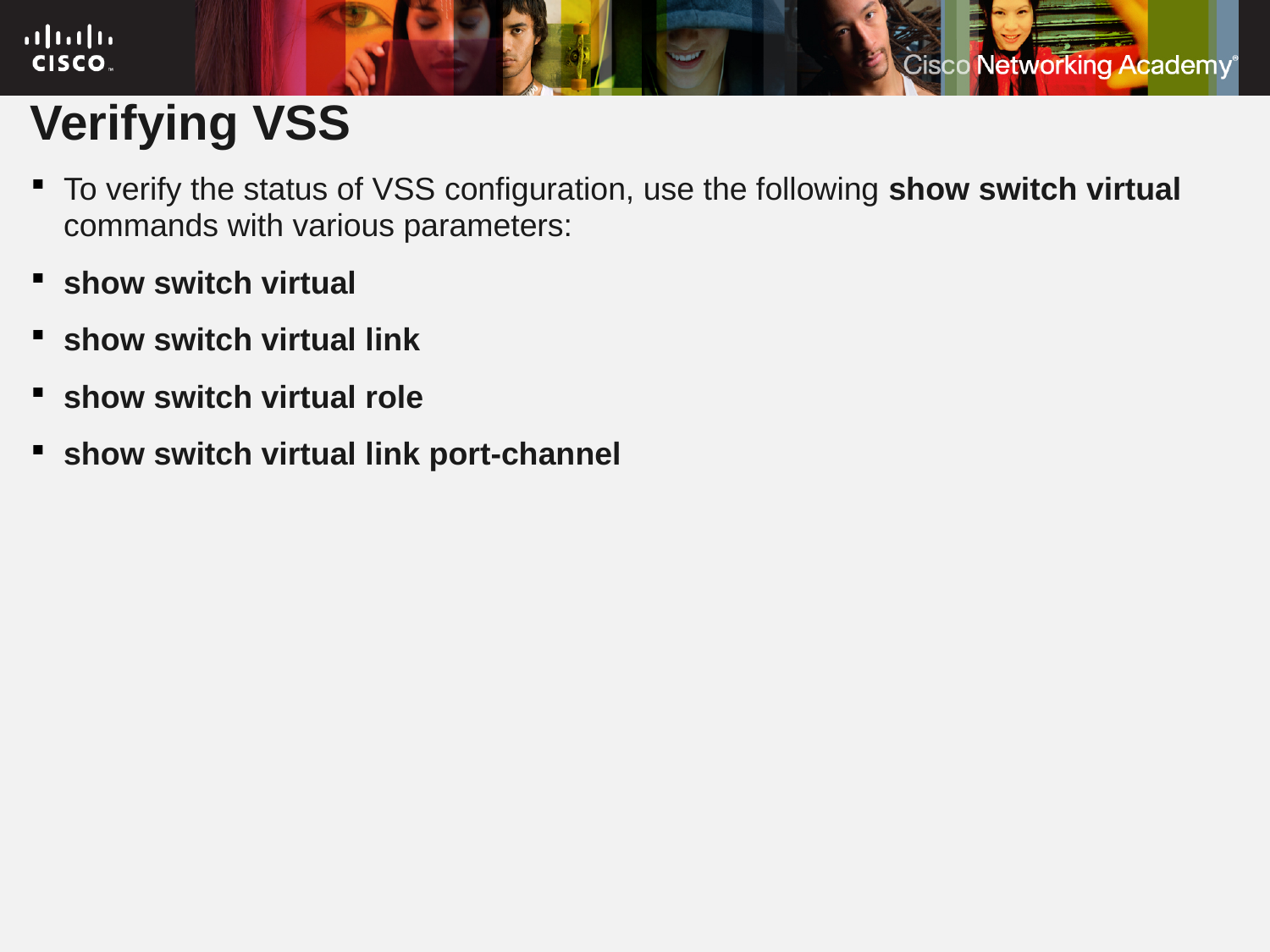

# Verifying VSS
To verify the status of VSS configuration, use the following show switch virtual commands with various parameters:
show switch virtual
show switch virtual link
show switch virtual role
show switch virtual link port-channel